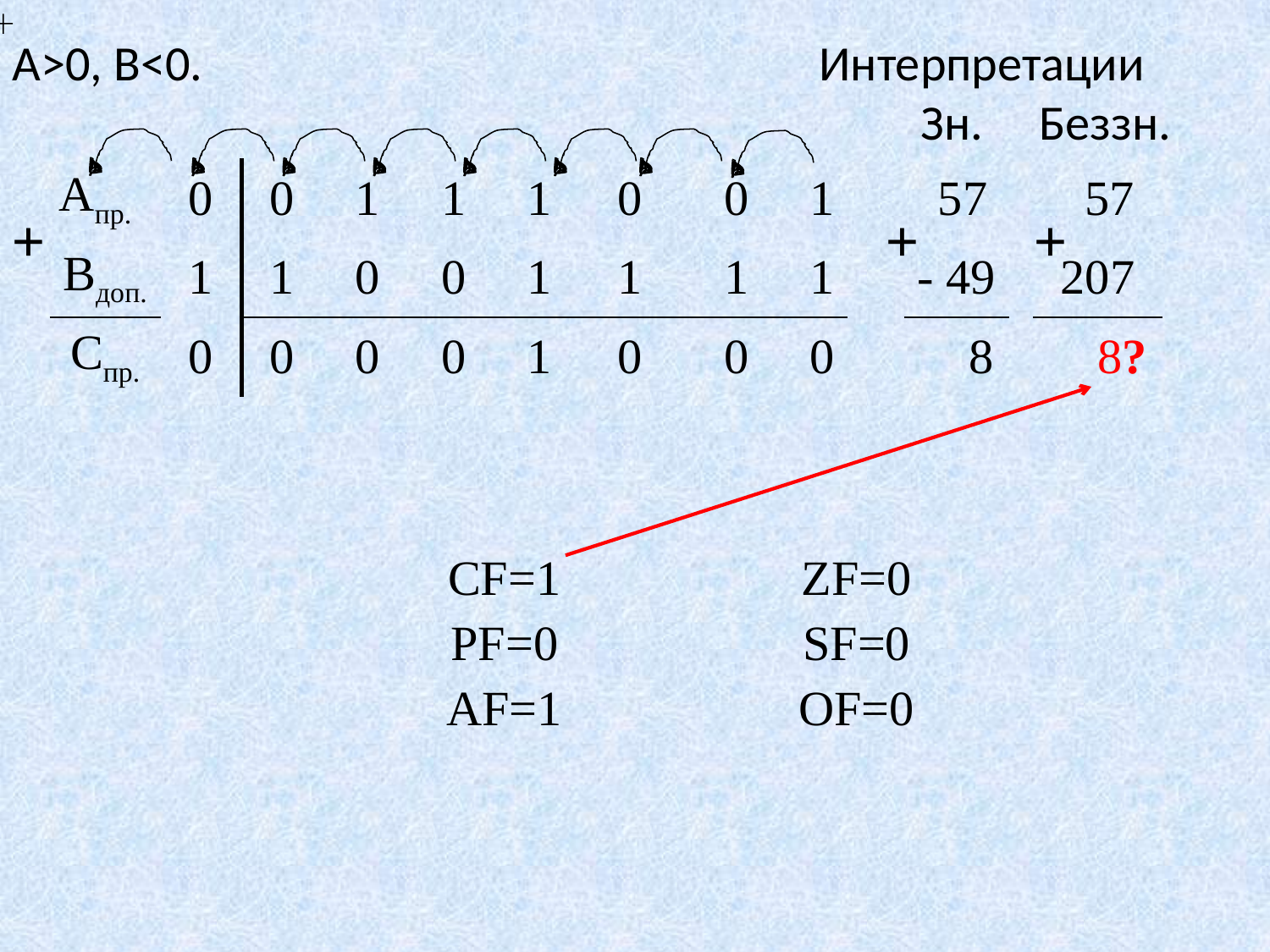

А>0, B<0.                                                       Интерпретации
                                                                                 Зн.     Беззн.

| Апр. | 0 | 0 | 1 | 1 | 1 | 0 | 0 | 1 |  | 57 |  | 57 |
| --- | --- | --- | --- | --- | --- | --- | --- | --- | --- | --- | --- | --- |
| Bдоп. | 1 | 1 | 0 | 0 | 1 | 1 | 1 | 1 |  | - 49 |  | 207 |
| Спр. | 0 | 0 | 0 | 0 | 1 | 0 | 0 | 0 |  | 8 |  | 8? |
+
+
+
| CF=1 |  | ZF=0 |
| --- | --- | --- |
| PF=0 |  | SF=0 |
| AF=1 |  | OF=0 |